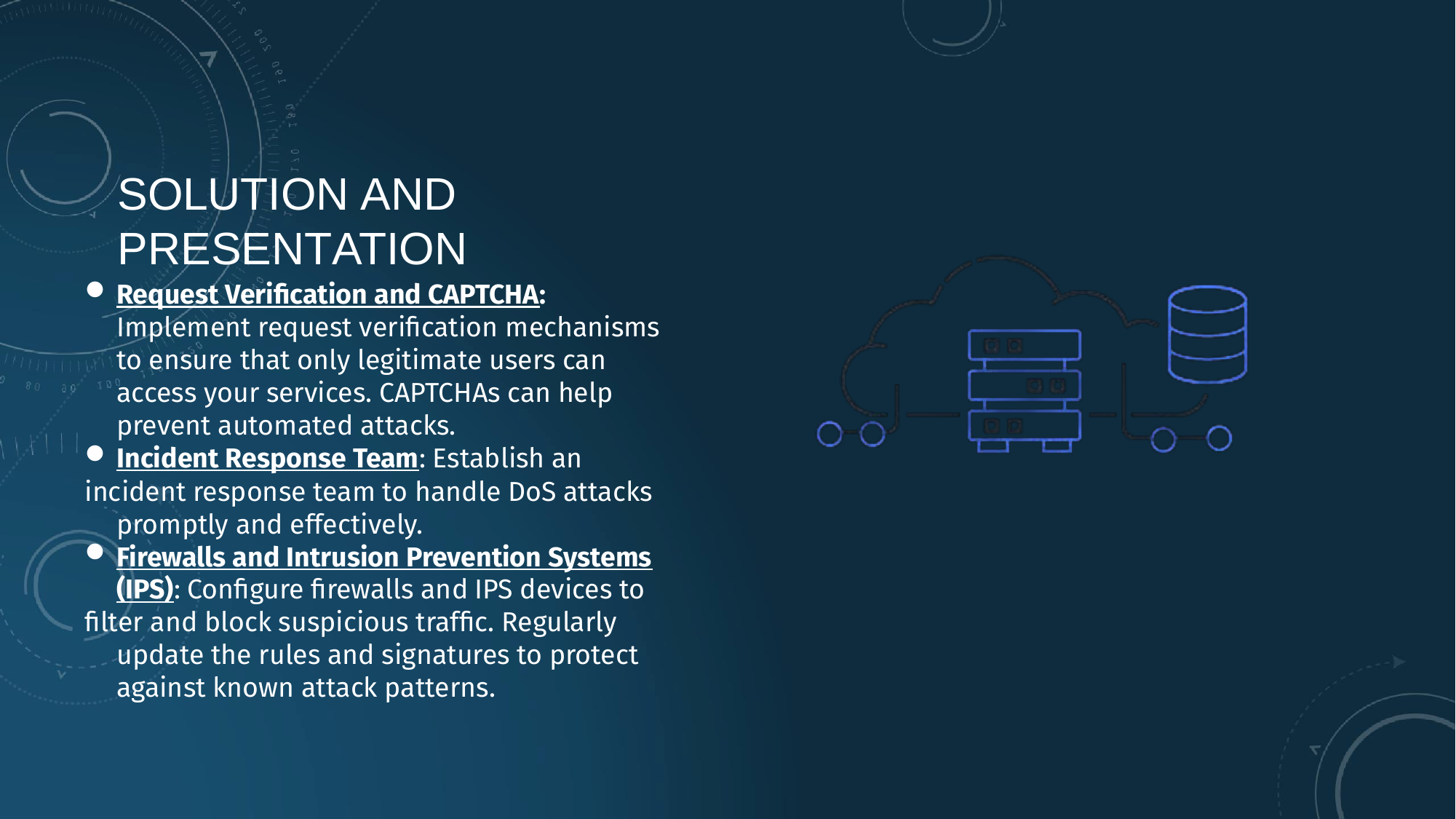

SOLUTION AND PRESENTATION

Request Verification and CAPTCHA: Implement request verification mechanisms to ensure that only legitimate users can access your services. CAPTCHAs can help prevent automated attacks.
Incident Response Team: Establish an
incident response team to handle DoS attacks promptly and effectively.
Firewalls and Intrusion Prevention Systems (IPS): Configure firewalls and IPS devices to
filter and block suspicious traffic. Regularly update the rules and signatures to protect against known attack patterns.